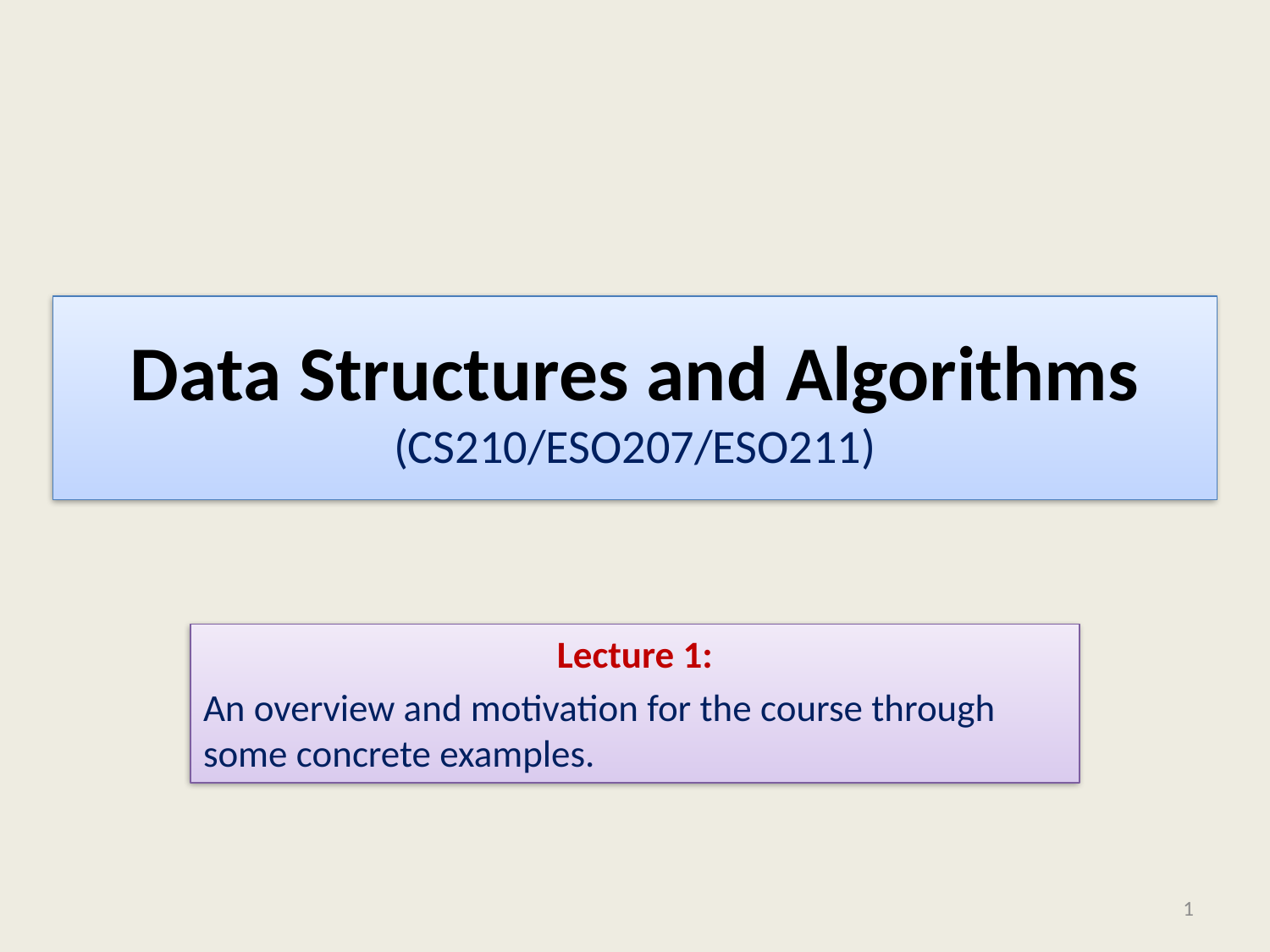

# Data Structures and Algorithms (CS210/ESO207/ESO211)
Lecture 1:
An overview and motivation for the course through some concrete examples.

1